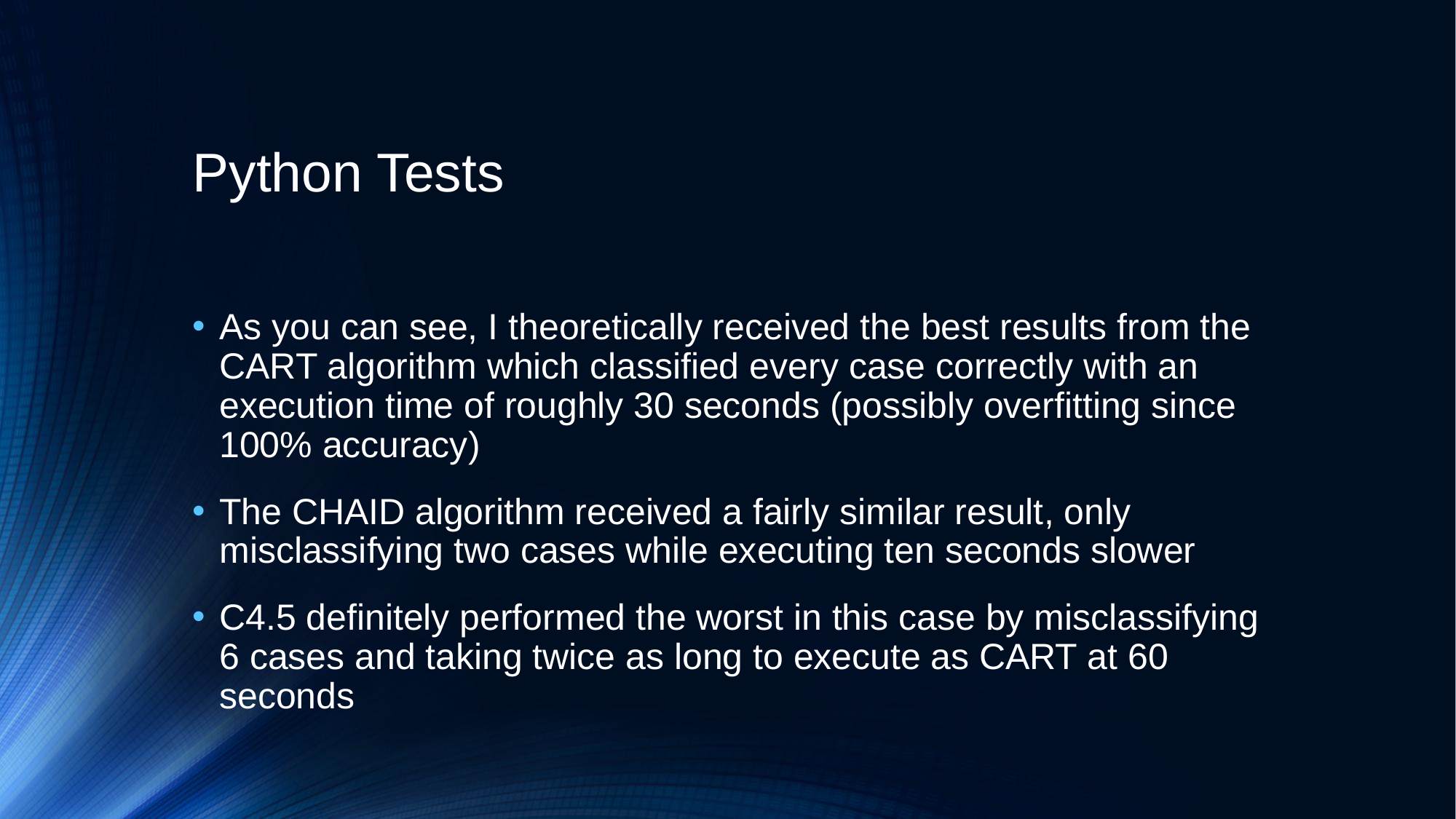

# Python Tests
As you can see, I theoretically received the best results from the CART algorithm which classified every case correctly with an execution time of roughly 30 seconds (possibly overfitting since 100% accuracy)
The CHAID algorithm received a fairly similar result, only misclassifying two cases while executing ten seconds slower
C4.5 definitely performed the worst in this case by misclassifying 6 cases and taking twice as long to execute as CART at 60 seconds